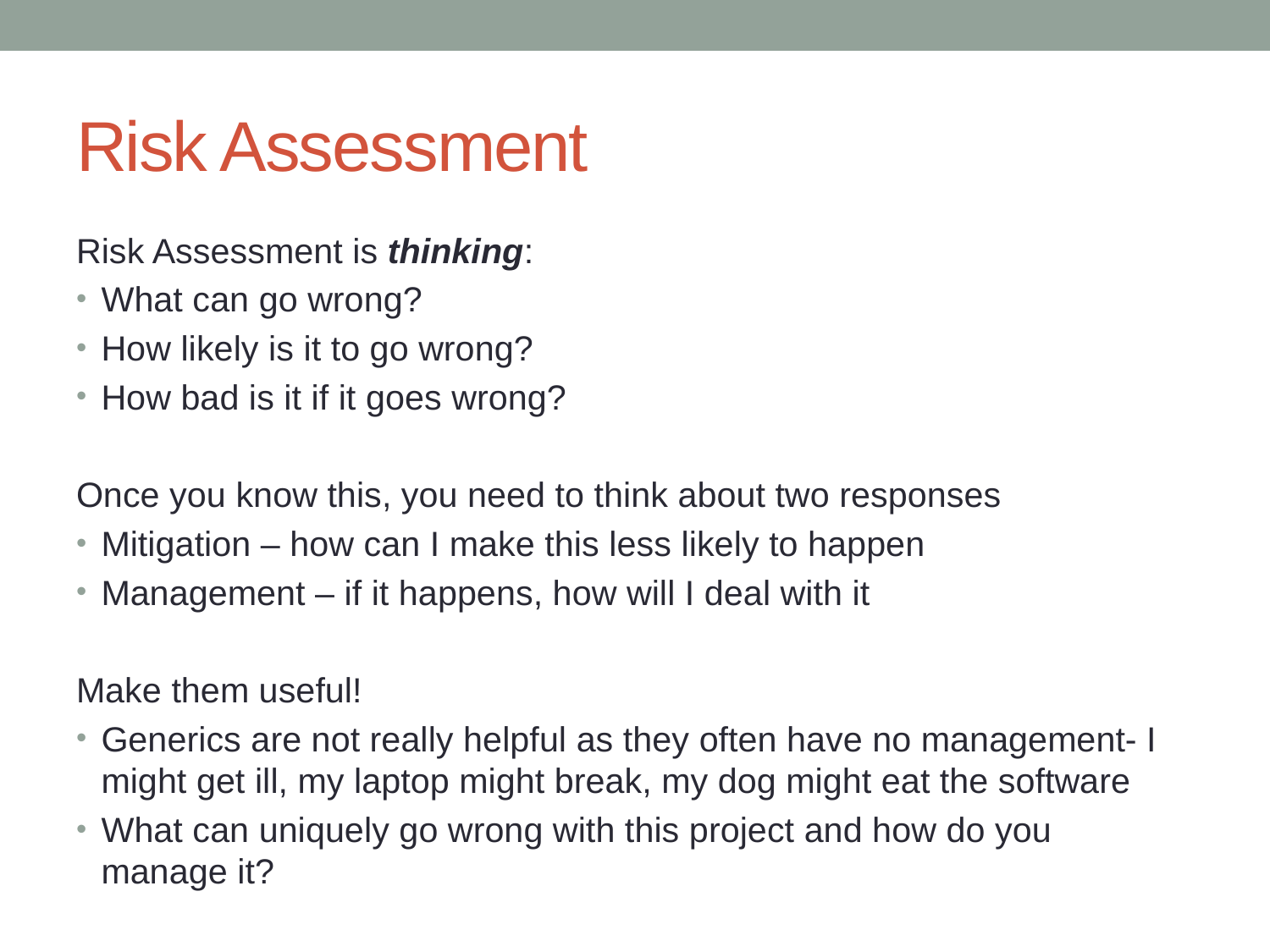

# Risk Assessment
Risk Assessment is thinking:
What can go wrong?
How likely is it to go wrong?
How bad is it if it goes wrong?

Once you know this, you need to think about two responses
Mitigation – how can I make this less likely to happen
Management – if it happens, how will I deal with it

Make them useful!
Generics are not really helpful as they often have no management- I might get ill, my laptop might break, my dog might eat the software
What can uniquely go wrong with this project and how do you manage it?